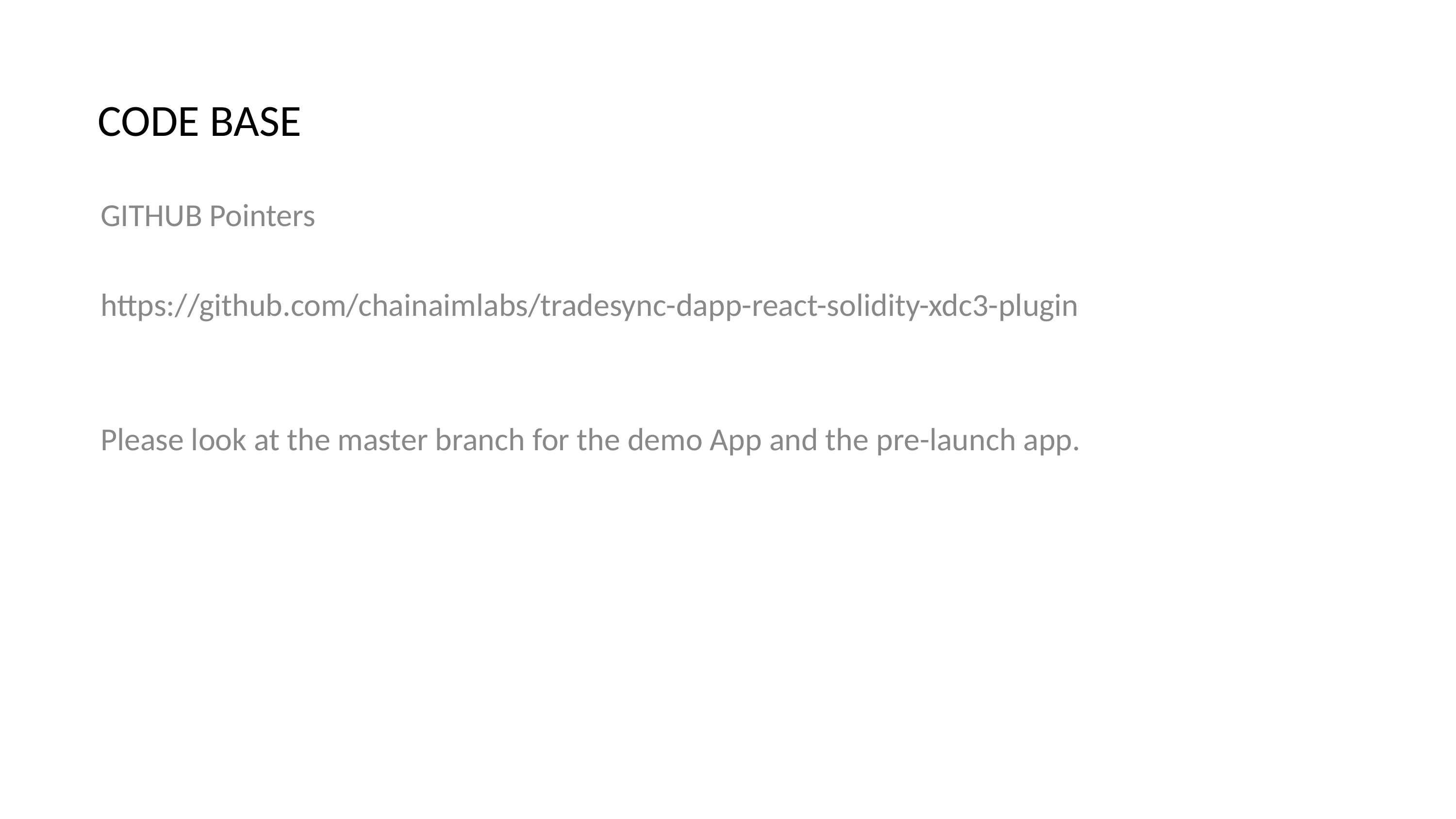

# CODE BASE
GITHUB Pointers

https://github.com/chainaimlabs/tradesync-dapp-react-solidity-xdc3-plugin

Please look at the master branch for the demo App and the pre-launch app.